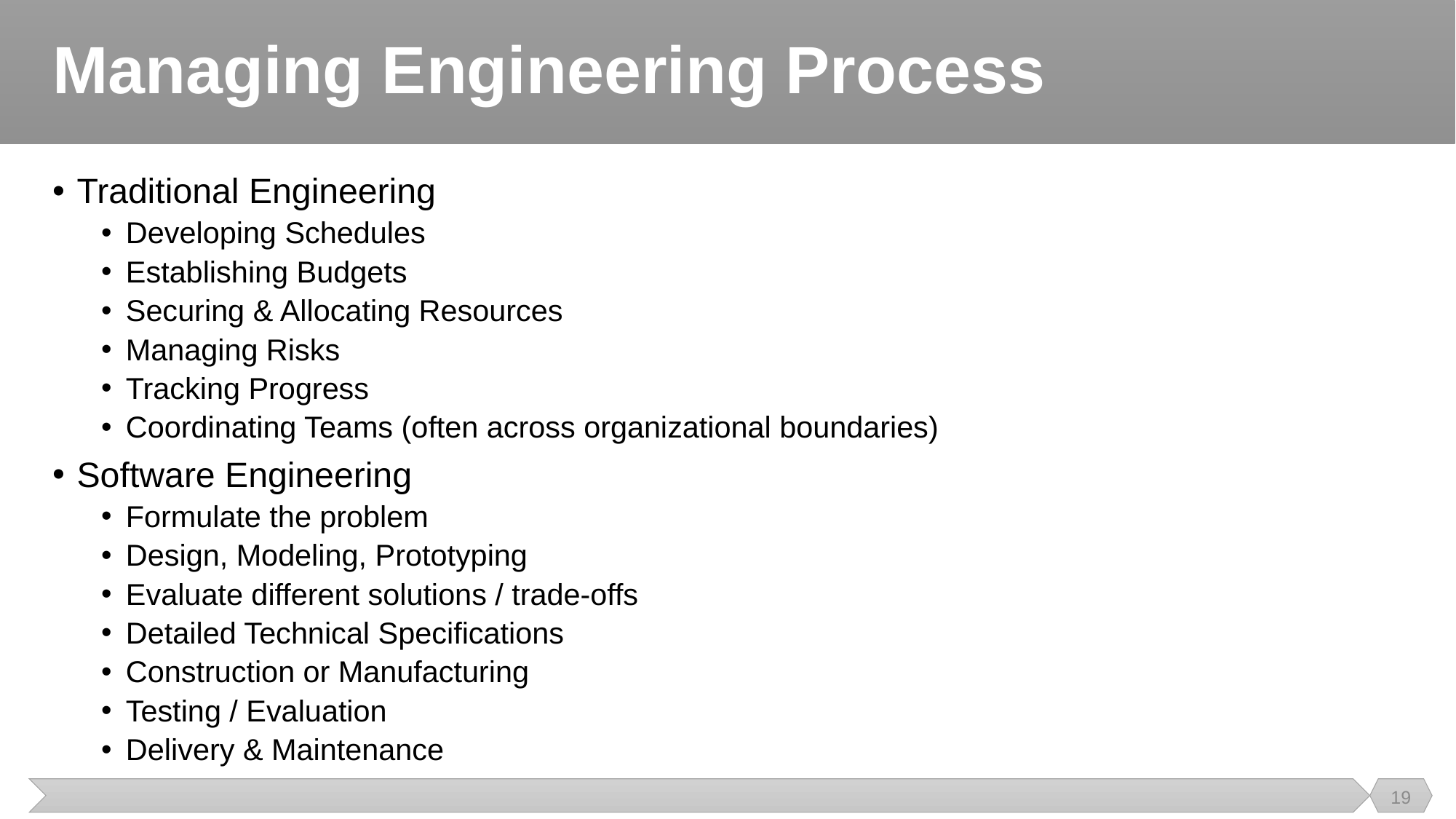

# Managing Engineering Process
Traditional Engineering
Developing Schedules
Establishing Budgets
Securing & Allocating Resources
Managing Risks
Tracking Progress
Coordinating Teams (often across organizational boundaries)
Software Engineering
Formulate the problem
Design, Modeling, Prototyping
Evaluate different solutions / trade-offs
Detailed Technical Specifications
Construction or Manufacturing
Testing / Evaluation
Delivery & Maintenance
19